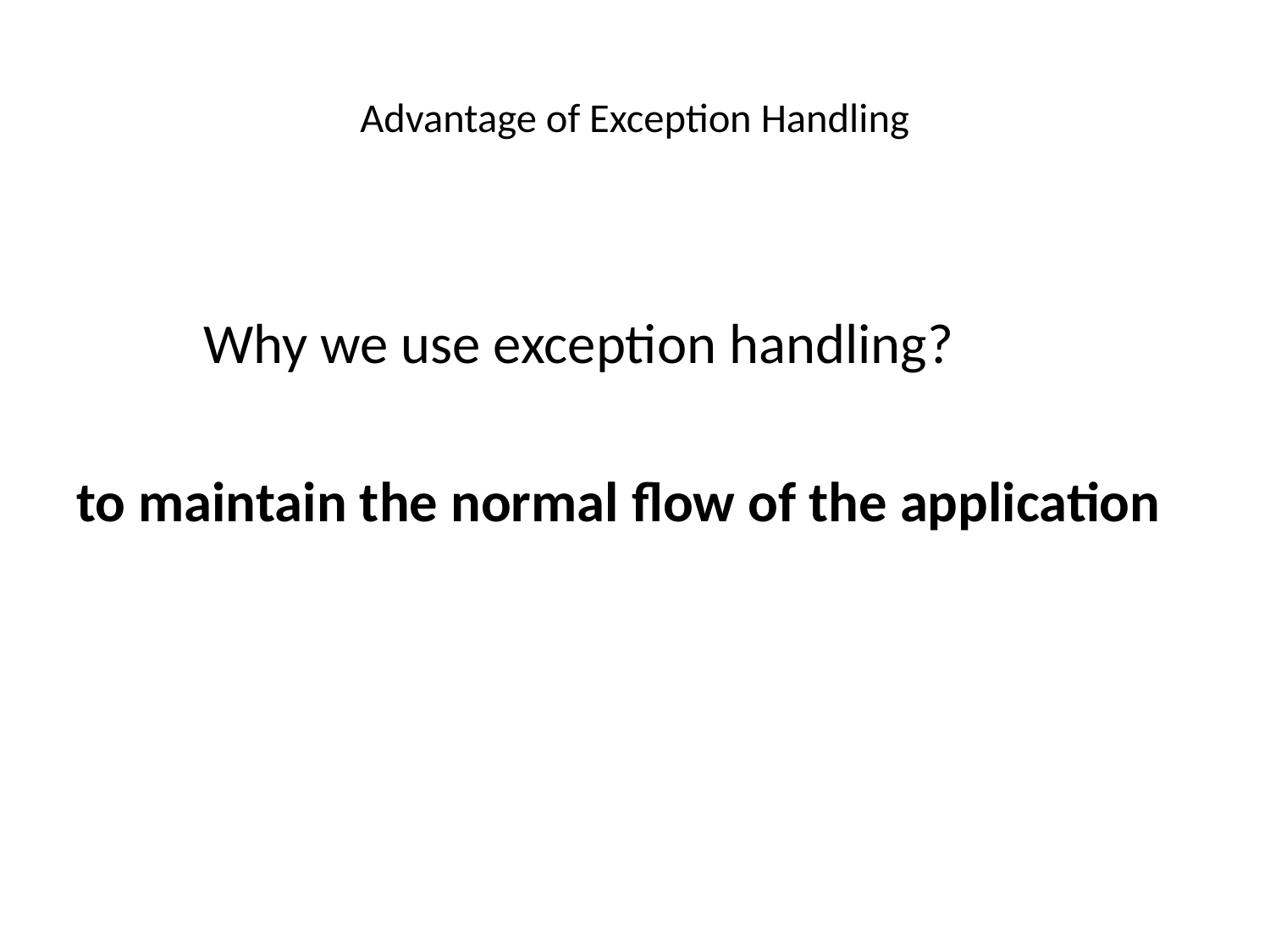

# Advantage of Exception Handling

	Why we use exception handling?

to maintain the normal flow of the application